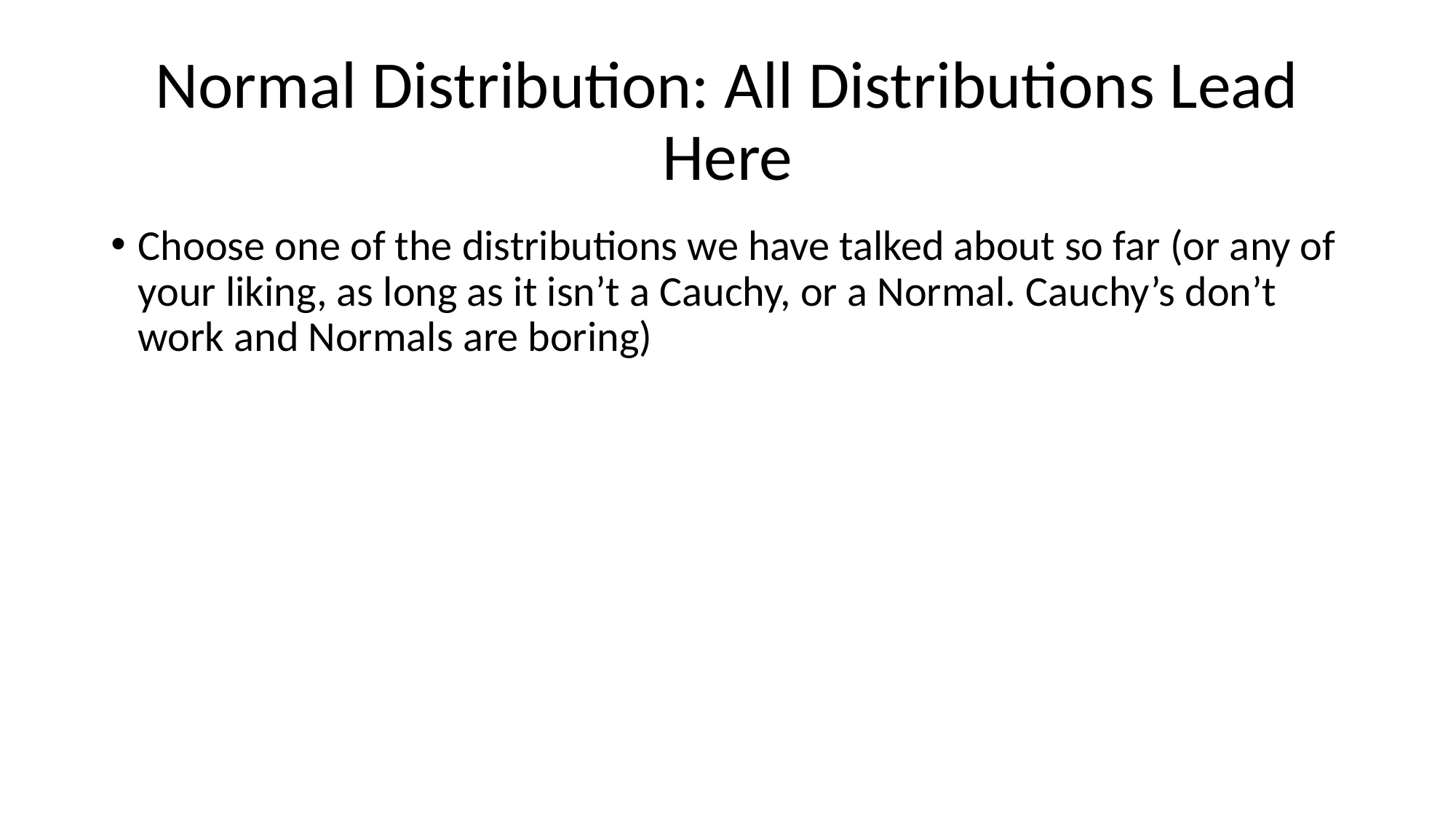

# Normal Distribution: All Distributions Lead Here
Choose one of the distributions we have talked about so far (or any of your liking, as long as it isn’t a Cauchy, or a Normal. Cauchy’s don’t work and Normals are boring)